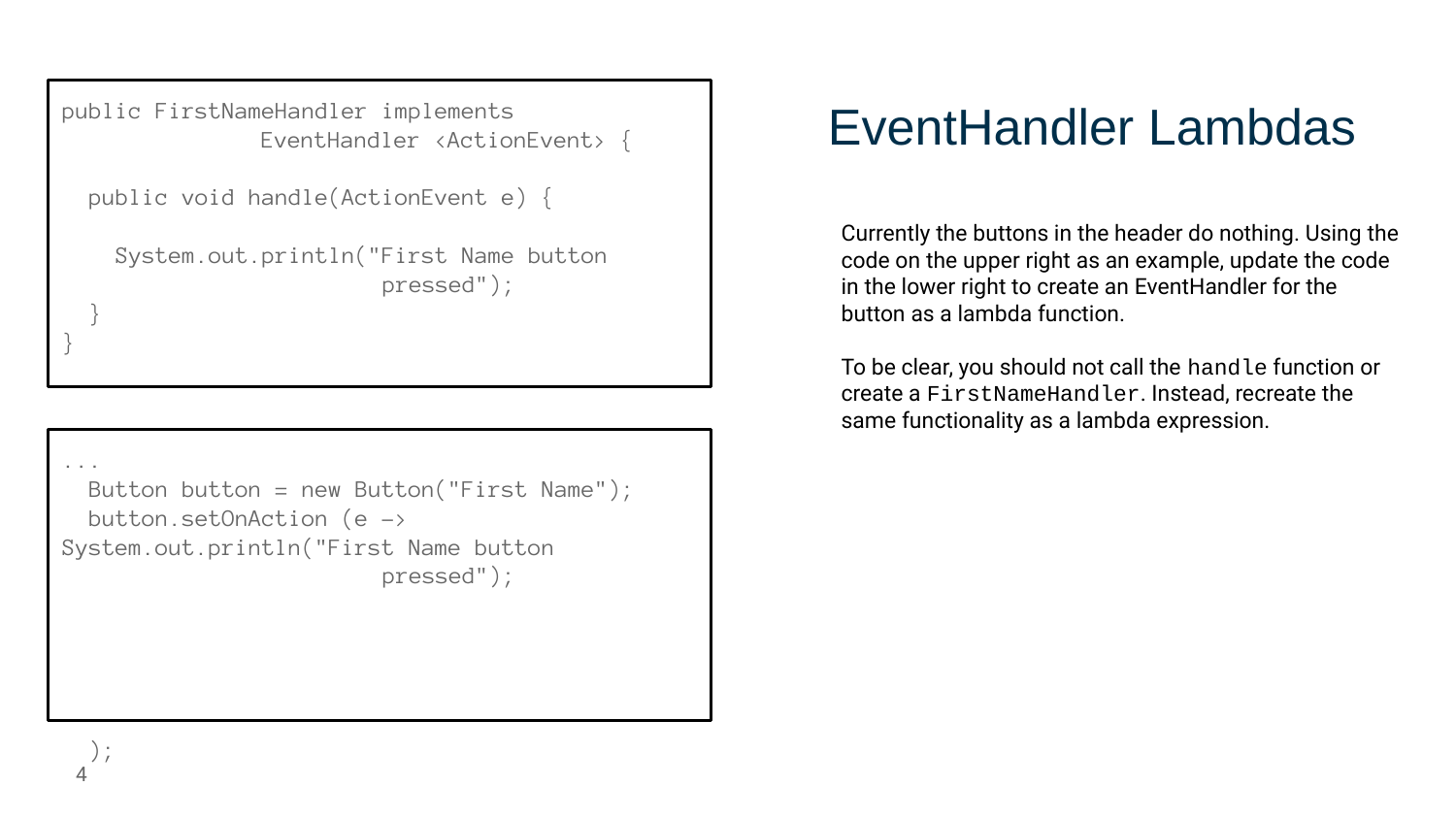

public FirstNameHandler implements
    EventHandler <ActionEvent> {

  public void handle(ActionEvent e) {

    System.out.println("First Name button
                        pressed");
  }
}
# EventHandler Lambdas
Currently the buttons in the header do nothing. Using the code on the upper right as an example, update the code in the lower right to create an EventHandler for the button as a lambda function.

To be clear, you should not call the handle function or create a FirstNameHandler. Instead, recreate the same functionality as a lambda expression.
...
  Button button = new Button("First Name");
  button.setOnAction (e -> System.out.println("First Name button
                        pressed");

  );
4